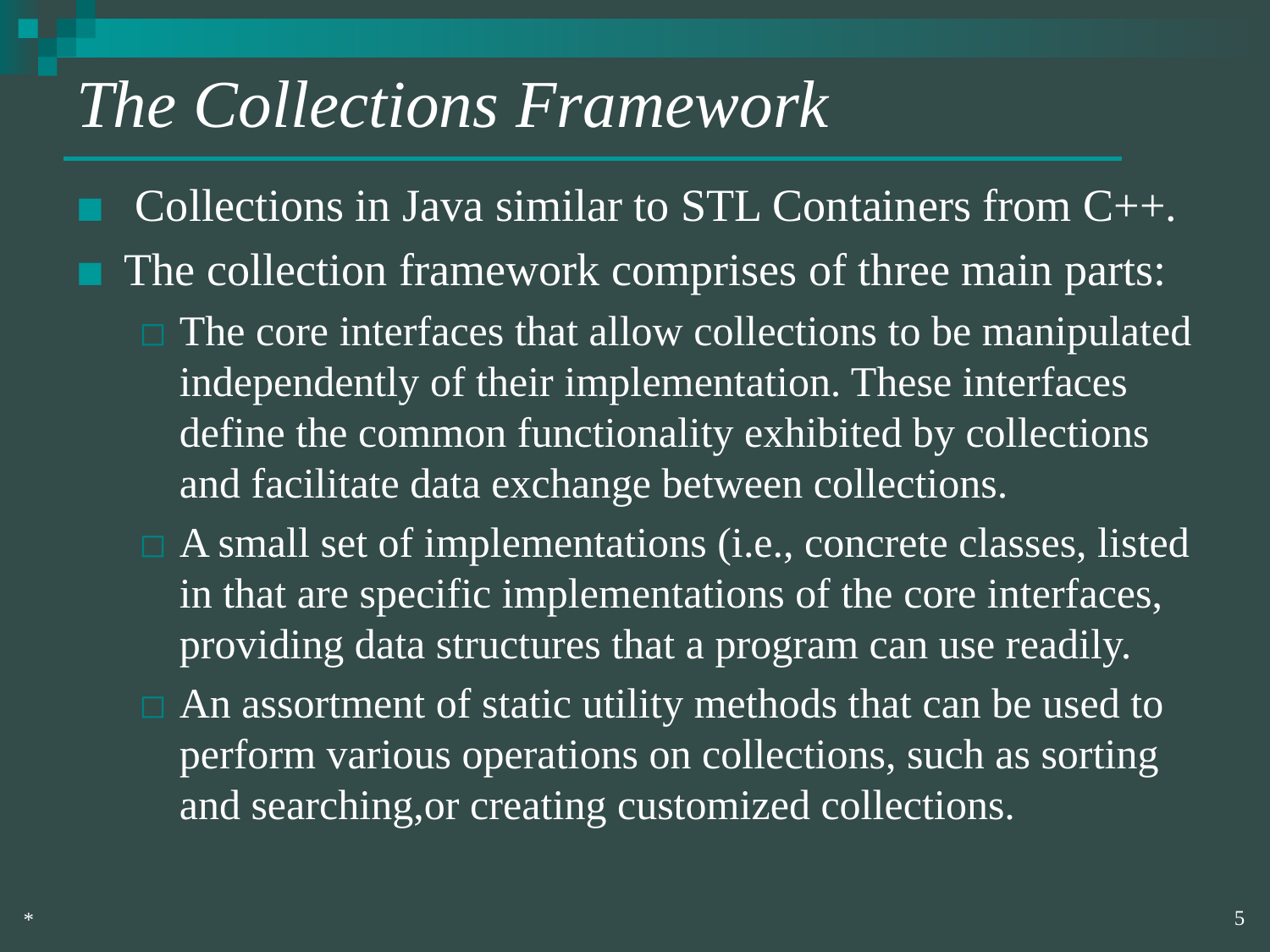

# The Collections Framework
 Collections in Java similar to STL Containers from C++.
The collection framework comprises of three main parts:
The core interfaces that allow collections to be manipulated independently of their implementation. These interfaces define the common functionality exhibited by collections and facilitate data exchange between collections.
A small set of implementations (i.e., concrete classes, listed in that are specific implementations of the core interfaces, providing data structures that a program can use readily.
An assortment of static utility methods that can be used to perform various operations on collections, such as sorting and searching,or creating customized collections.

5